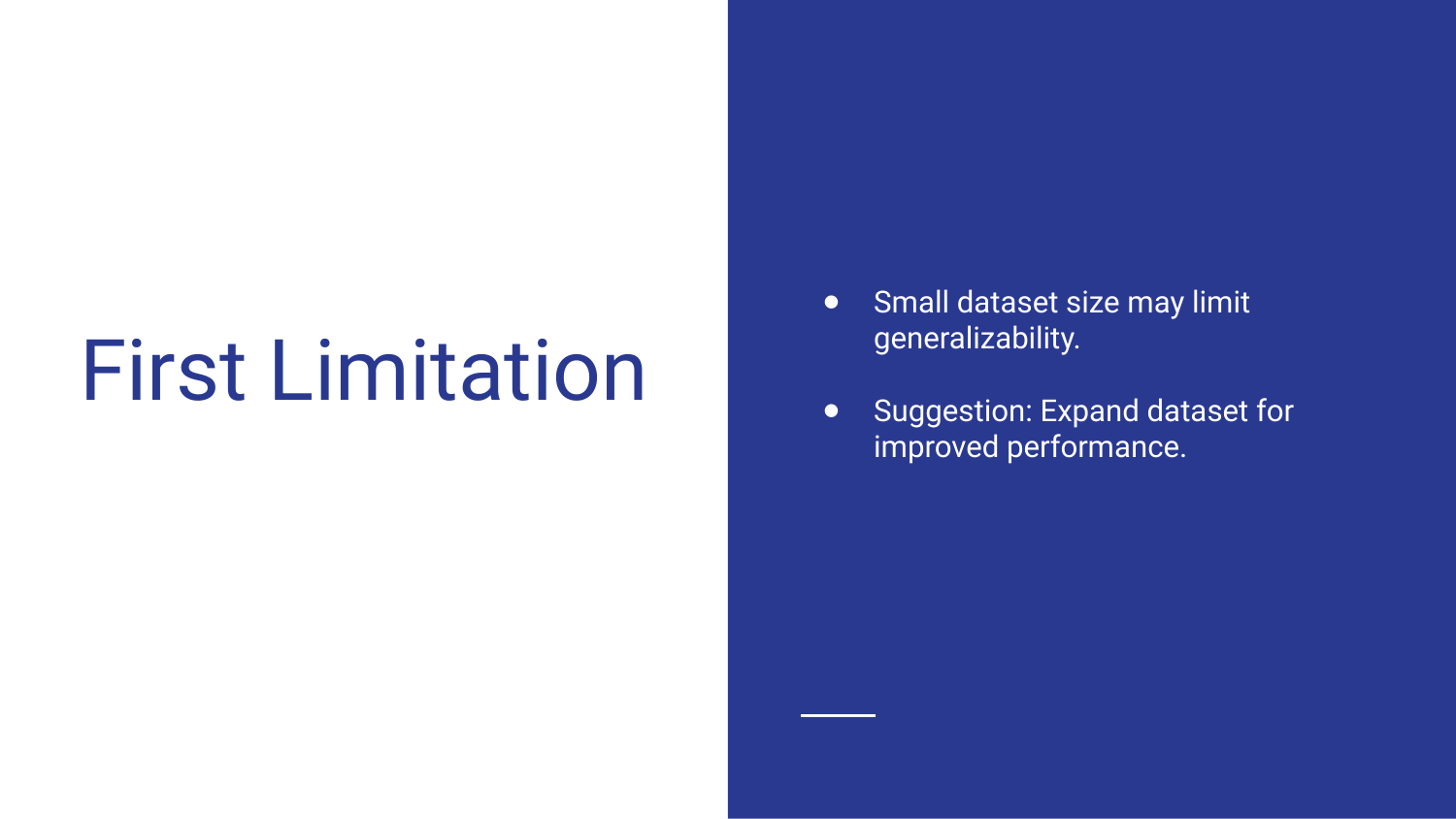

Small dataset size may limit generalizability.

Suggestion: Expand dataset for improved performance.

# First Limitation